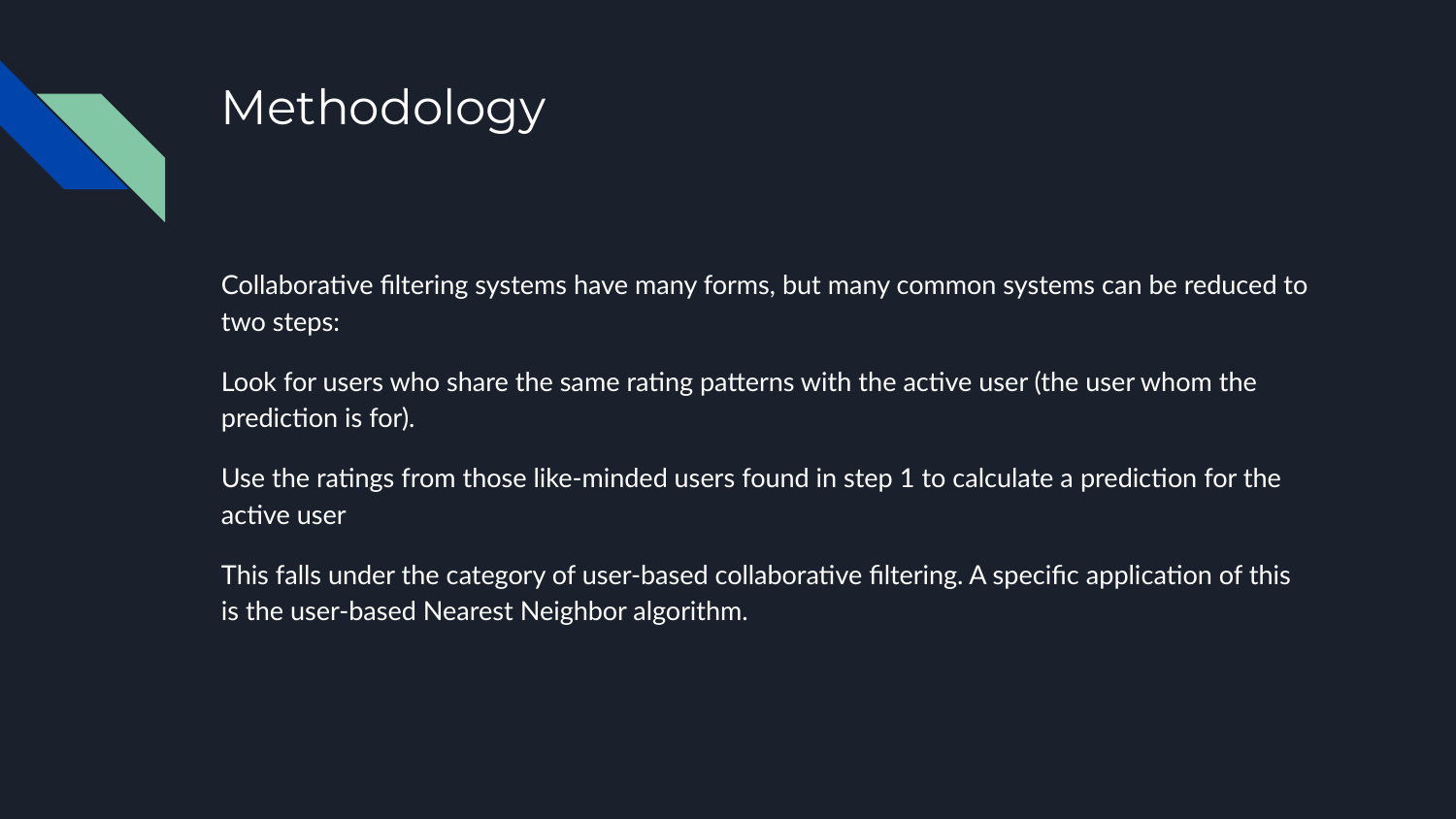

# Methodology
Collaborative filtering systems have many forms, but many common systems can be reduced to two steps:
Look for users who share the same rating patterns with the active user (the user whom the prediction is for).
Use the ratings from those like-minded users found in step 1 to calculate a prediction for the active user
This falls under the category of user-based collaborative filtering. A specific application of this is the user-based Nearest Neighbor algorithm.